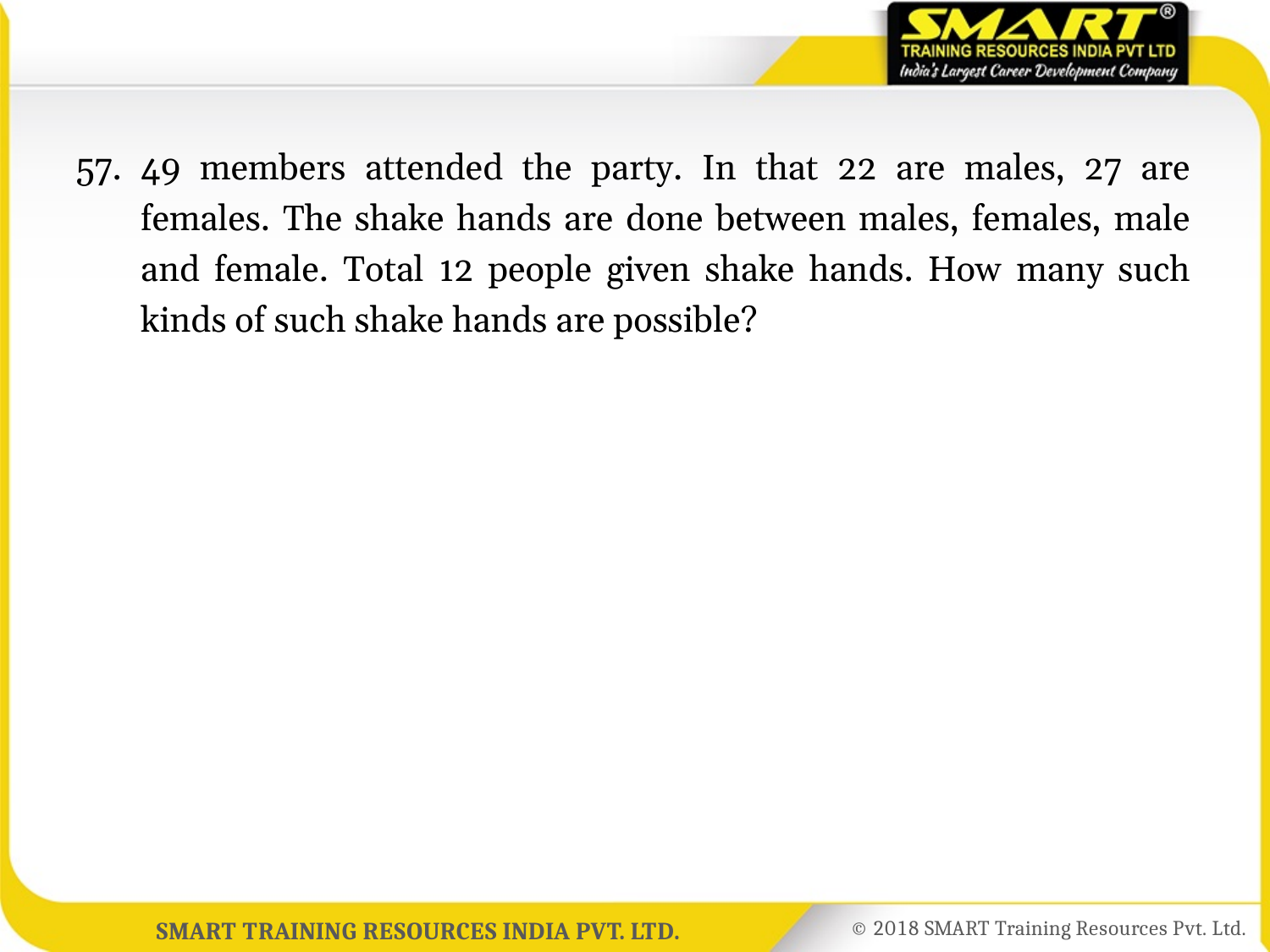

57.	49 members attended the party. In that 22 are males, 27 are females. The shake hands are done between males, females, male and female. Total 12 people given shake hands. How many such kinds of such shake hands are possible?